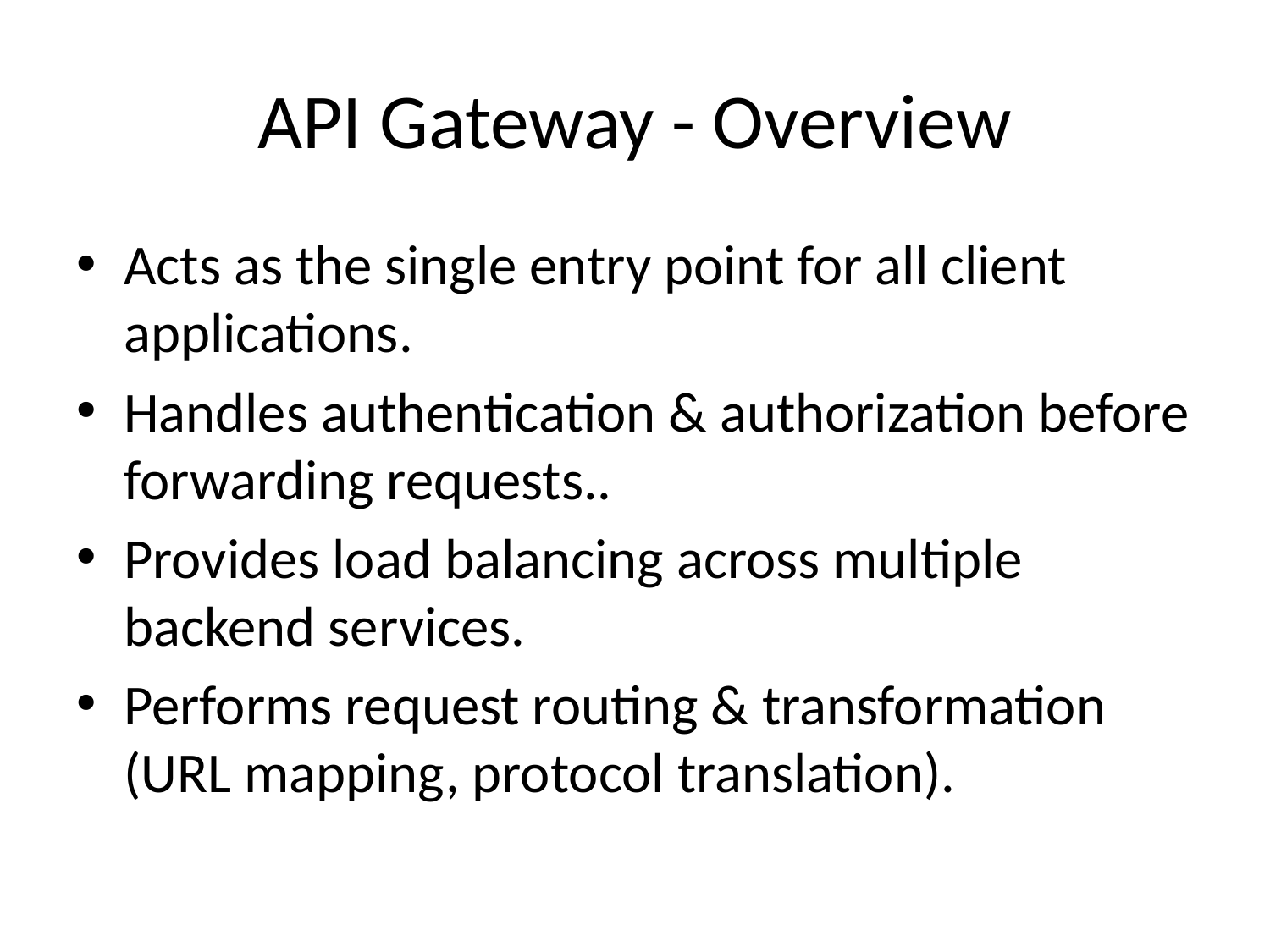

# API Gateway - Overview
Acts as the single entry point for all client applications.
Handles authentication & authorization before forwarding requests..
Provides load balancing across multiple backend services.
Performs request routing & transformation (URL mapping, protocol translation).